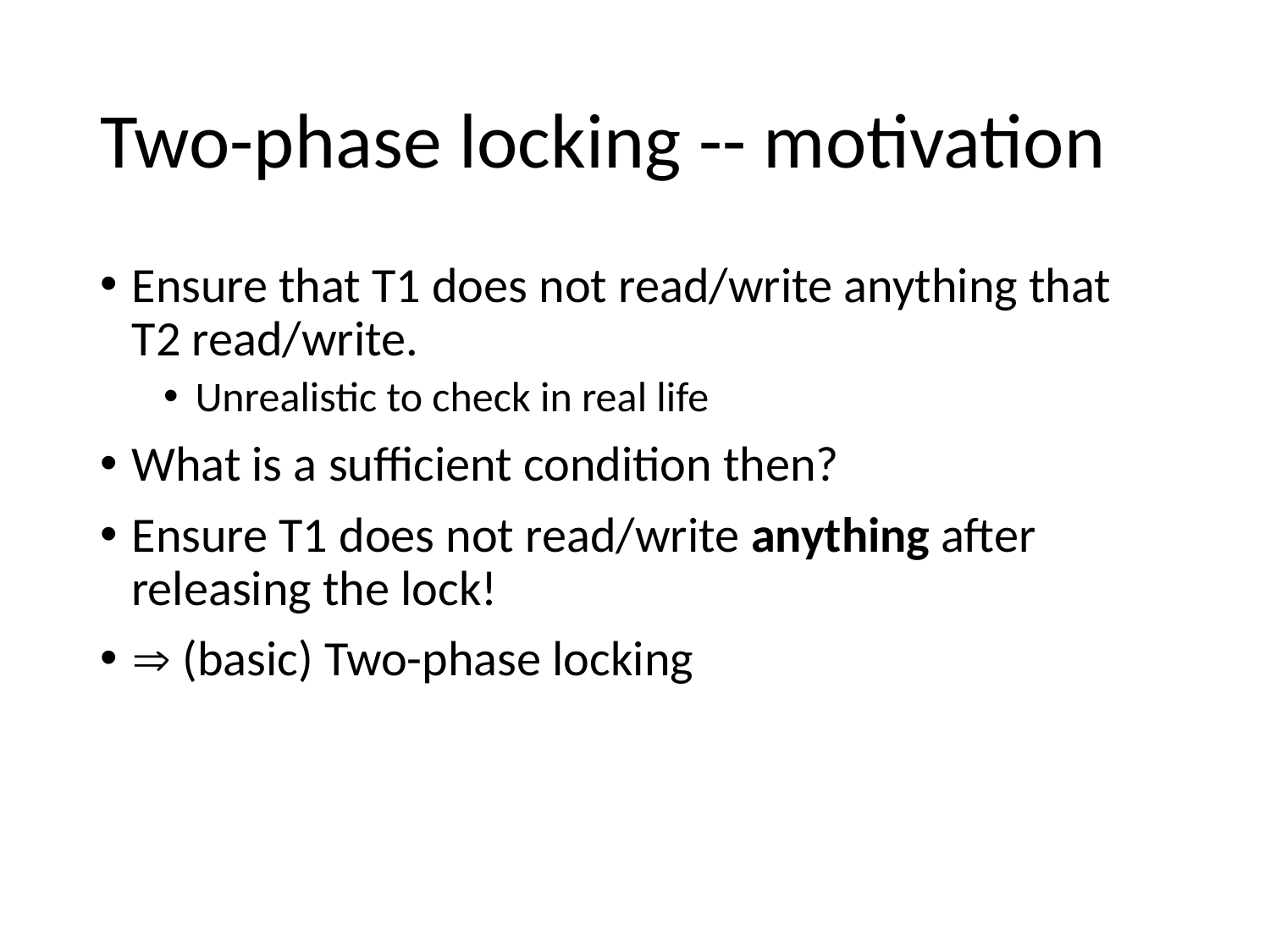

# Two-phase locking -- motivation
Ensure that T1 does not read/write anything that T2 read/write.
Unrealistic to check in real life
What is a sufficient condition then?
Ensure T1 does not read/write anything after releasing the lock!
⇒ (basic) Two-phase locking